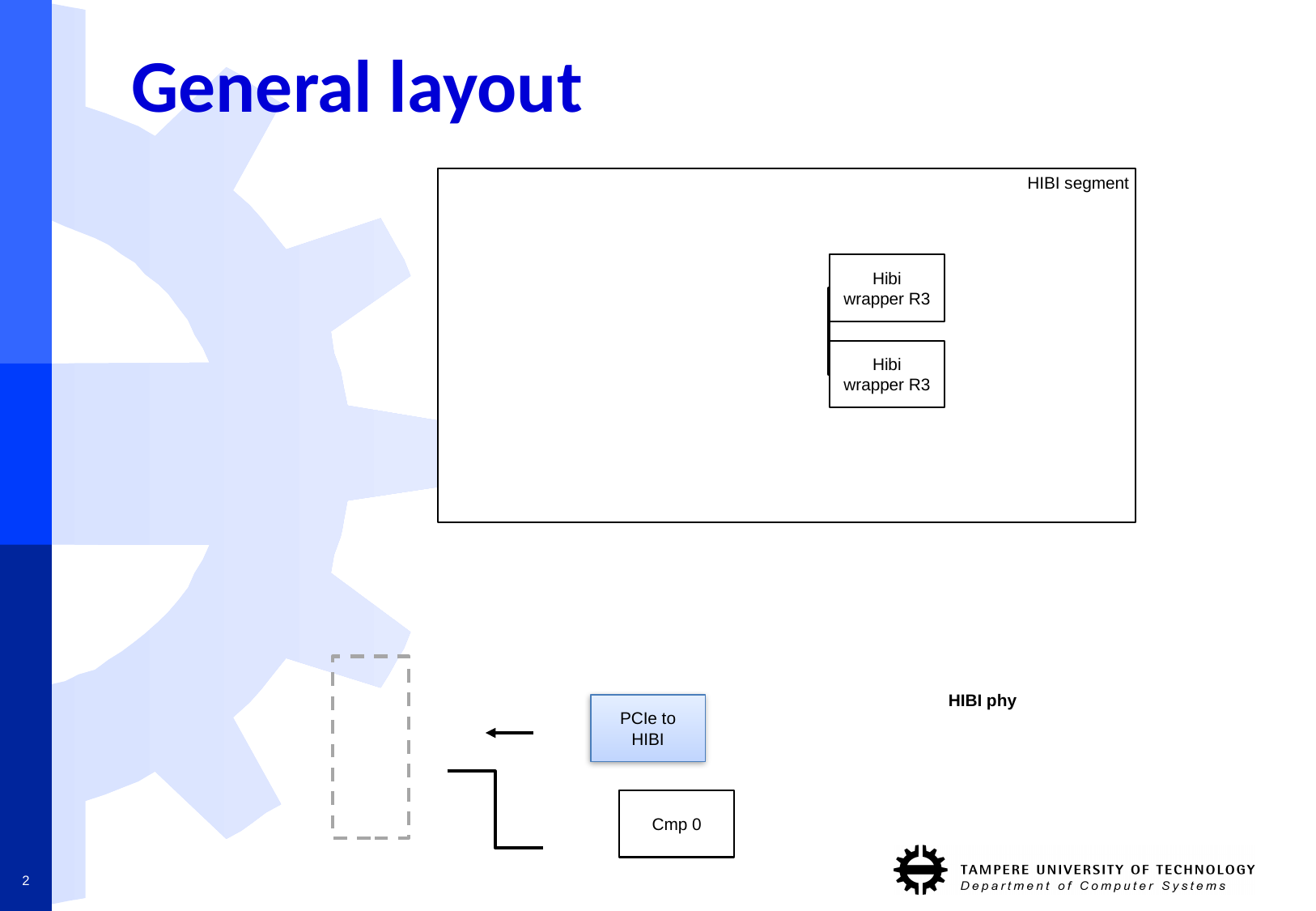

# General layout

HIBI segment
Hibi wrapper R3
Hibi wrapper R3

HIBI phy
PCIe to HIBI
Cmp 0
2